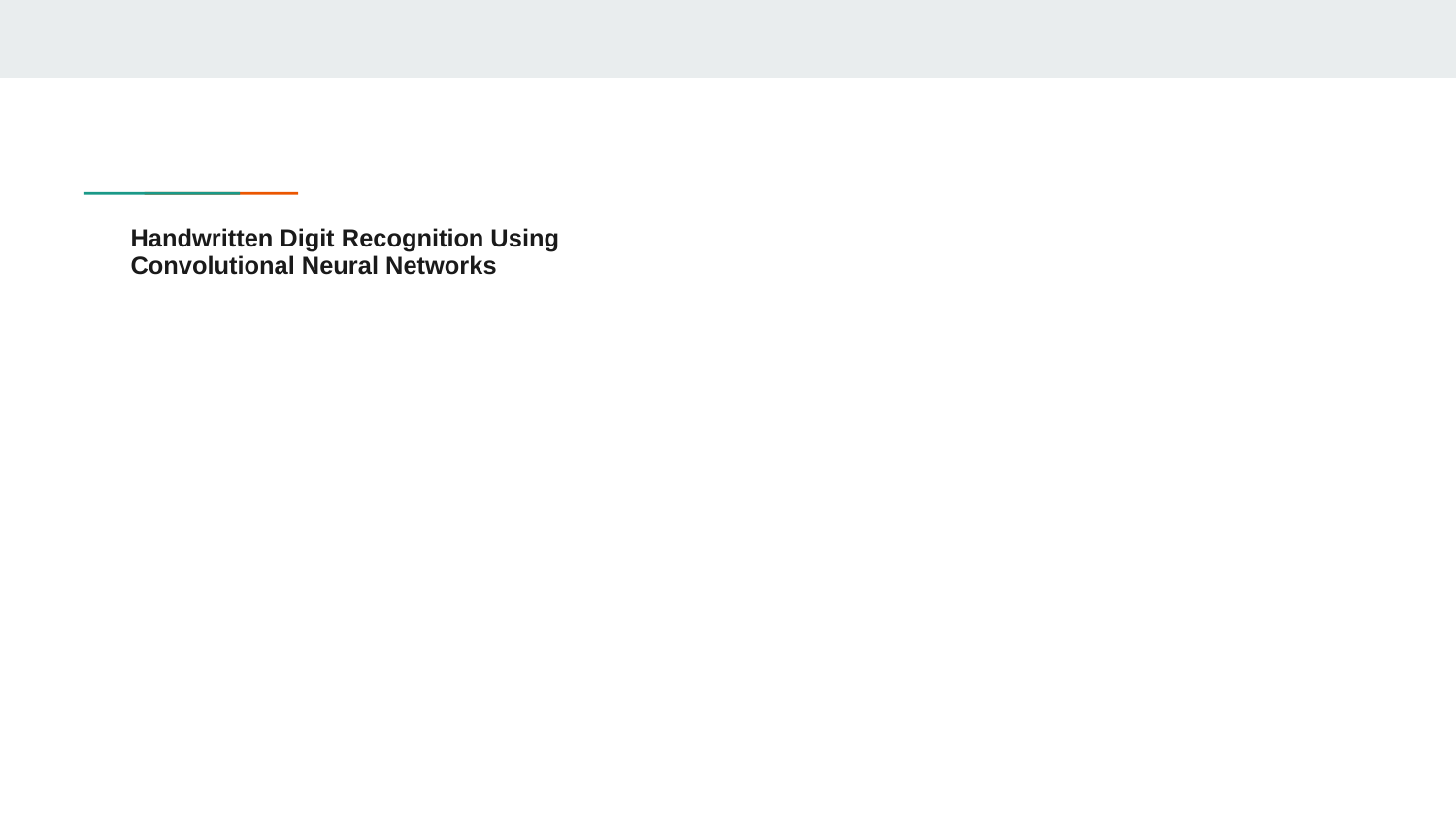

# Handwritten Digit Recognition Using
Convolutional Neural Networks